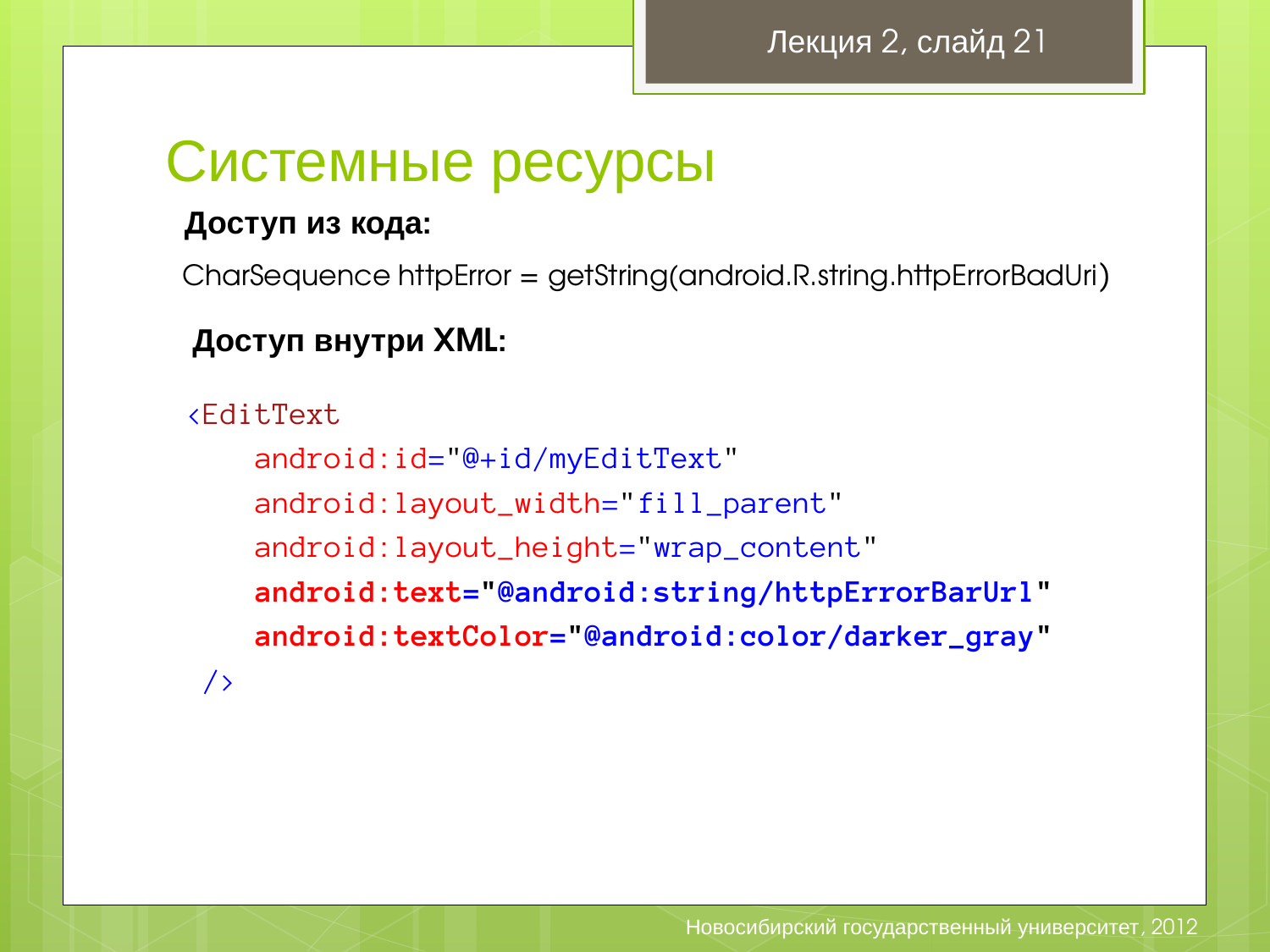

Лекция 2, слайд 21
# Системные ресурсы
Доступ из кода:
CharSequence httpError = getString(android.R.string.httpErrorBadUri)
Доступ внутри XML:
<EditText
    android:id="@+id/myEditText"
    android:layout_width="fill_parent"
    android:layout_height="wrap_content"
    android:text="@android:string/httpErrorBarUrl"
    android:textColor="@android:color/darker_gray"
 />

Новосибирский государственный университет, 2012